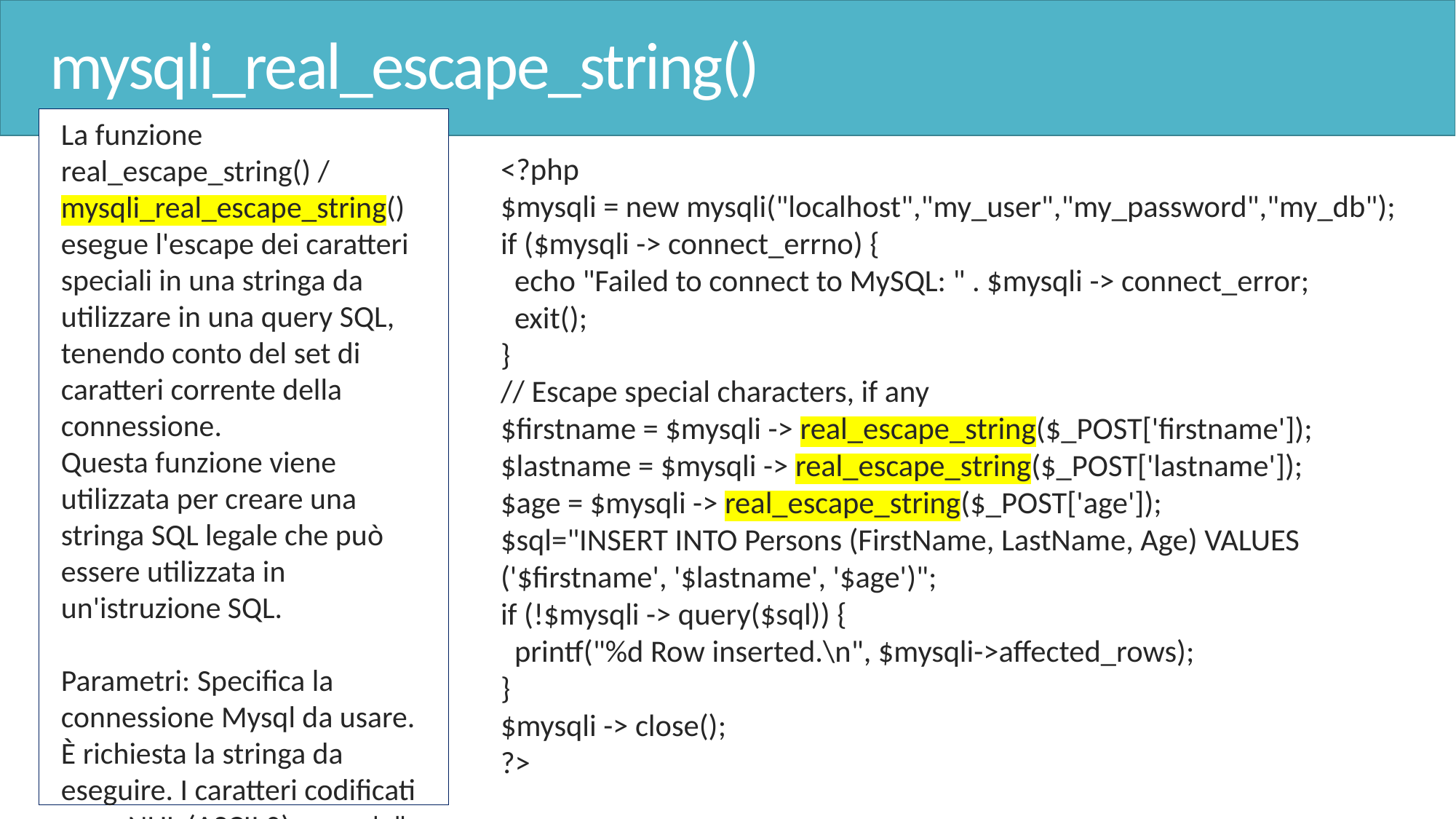

# mysqli_real_escape_string()
La funzione real_escape_string() / mysqli_real_escape_string() esegue l'escape dei caratteri speciali in una stringa da utilizzare in una query SQL, tenendo conto del set di caratteri corrente della connessione.
Questa funzione viene utilizzata per creare una stringa SQL legale che può essere utilizzata in un'istruzione SQL.
Parametri: Specifica la connessione Mysql da usare.
È richiesta la stringa da eseguire. I caratteri codificati sono NUL (ASCII 0), n, r, , ', ", e Control-Z.
<?php
$mysqli = new mysqli("localhost","my_user","my_password","my_db");
if ($mysqli -> connect_errno) {
  echo "Failed to connect to MySQL: " . $mysqli -> connect_error;
  exit();
}
// Escape special characters, if any
$firstname = $mysqli -> real_escape_string($_POST['firstname']);
$lastname = $mysqli -> real_escape_string($_POST['lastname']);
$age = $mysqli -> real_escape_string($_POST['age']);
$sql="INSERT INTO Persons (FirstName, LastName, Age) VALUES ('$firstname', '$lastname', '$age')";
if (!$mysqli -> query($sql)) {
  printf("%d Row inserted.\n", $mysqli->affected_rows);
}
$mysqli -> close();
?>